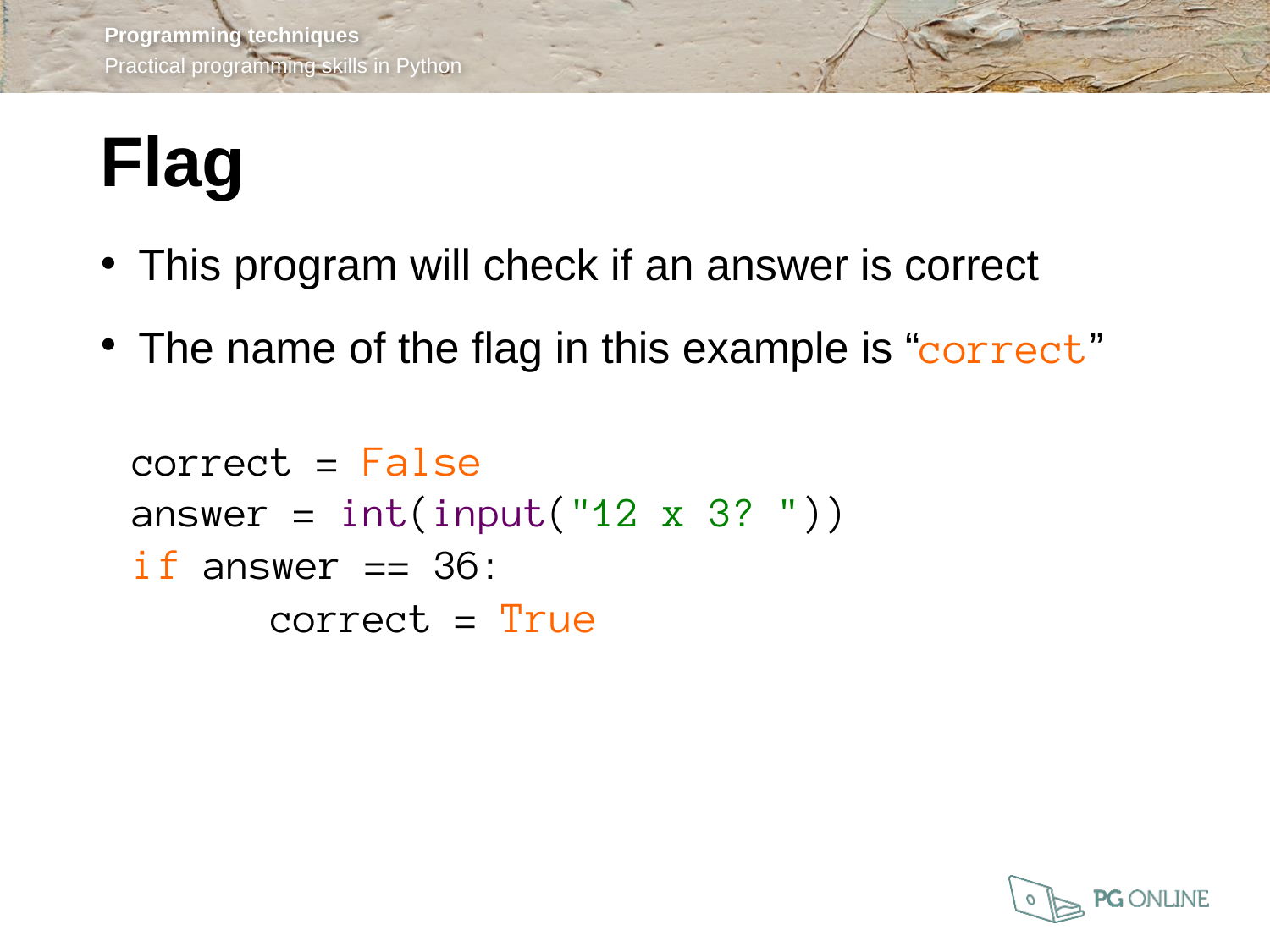

Flag
This program will check if an answer is correct
The name of the flag in this example is “correct”

correct = False
answer = int(input("12 x 3? "))
if answer == 36:
      correct = True